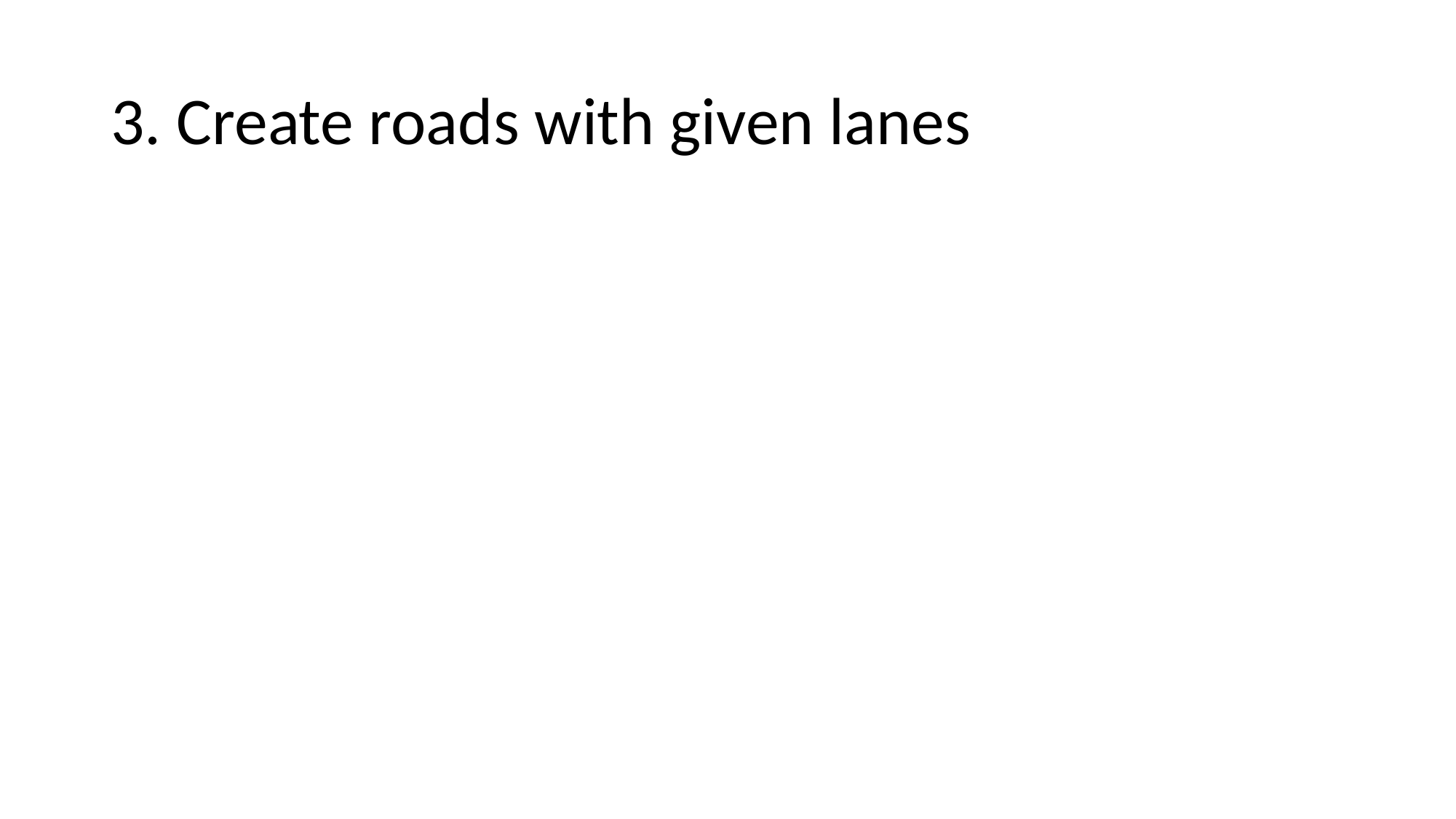

# 3. Create roads with given lanes